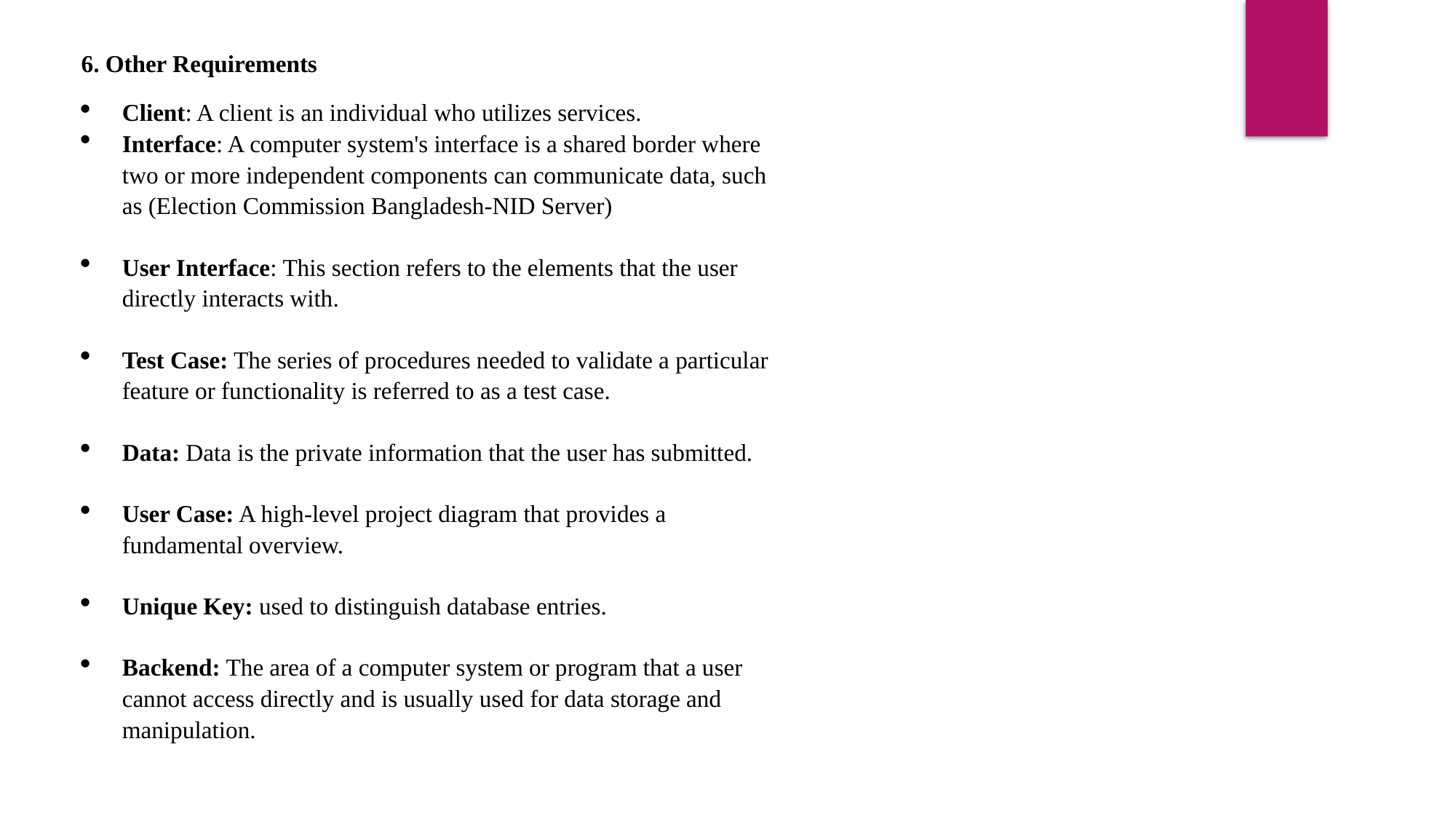

6. Other Requirements
Client: A client is an individual who utilizes services.
Interface: A computer system's interface is a shared border where two or more independent components can communicate data, such as (Election Commission Bangladesh-NID Server)

User Interface: This section refers to the elements that the user directly interacts with.

Test Case: The series of procedures needed to validate a particular feature or functionality is referred to as a test case.

Data: Data is the private information that the user has submitted.

User Case: A high-level project diagram that provides a fundamental overview.

Unique Key: used to distinguish database entries.

Backend: The area of a computer system or program that a user cannot access directly and is usually used for data storage and manipulation.